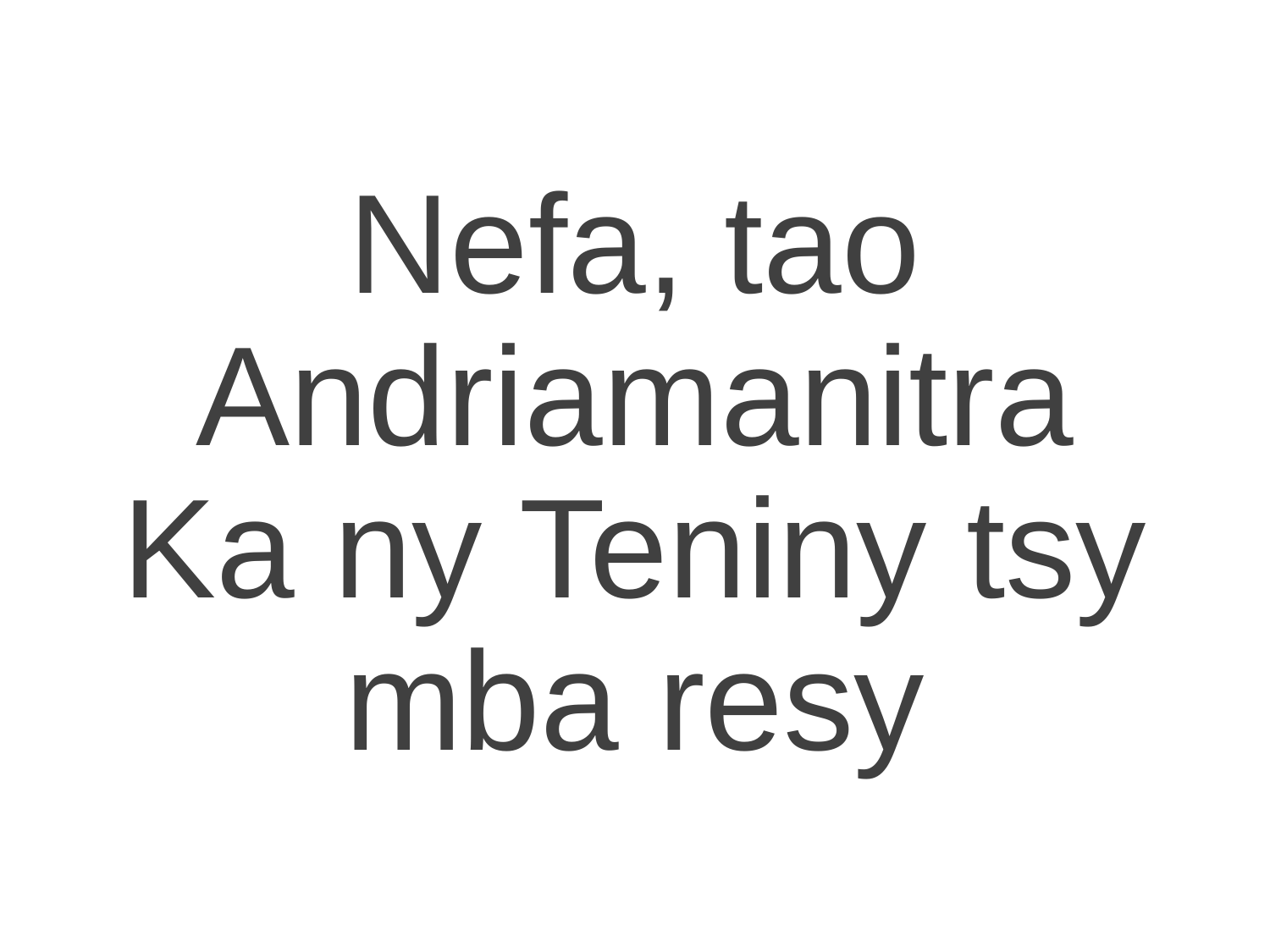

Nefa, tao Andriamanitra
Ka ny Teniny tsy mba resy